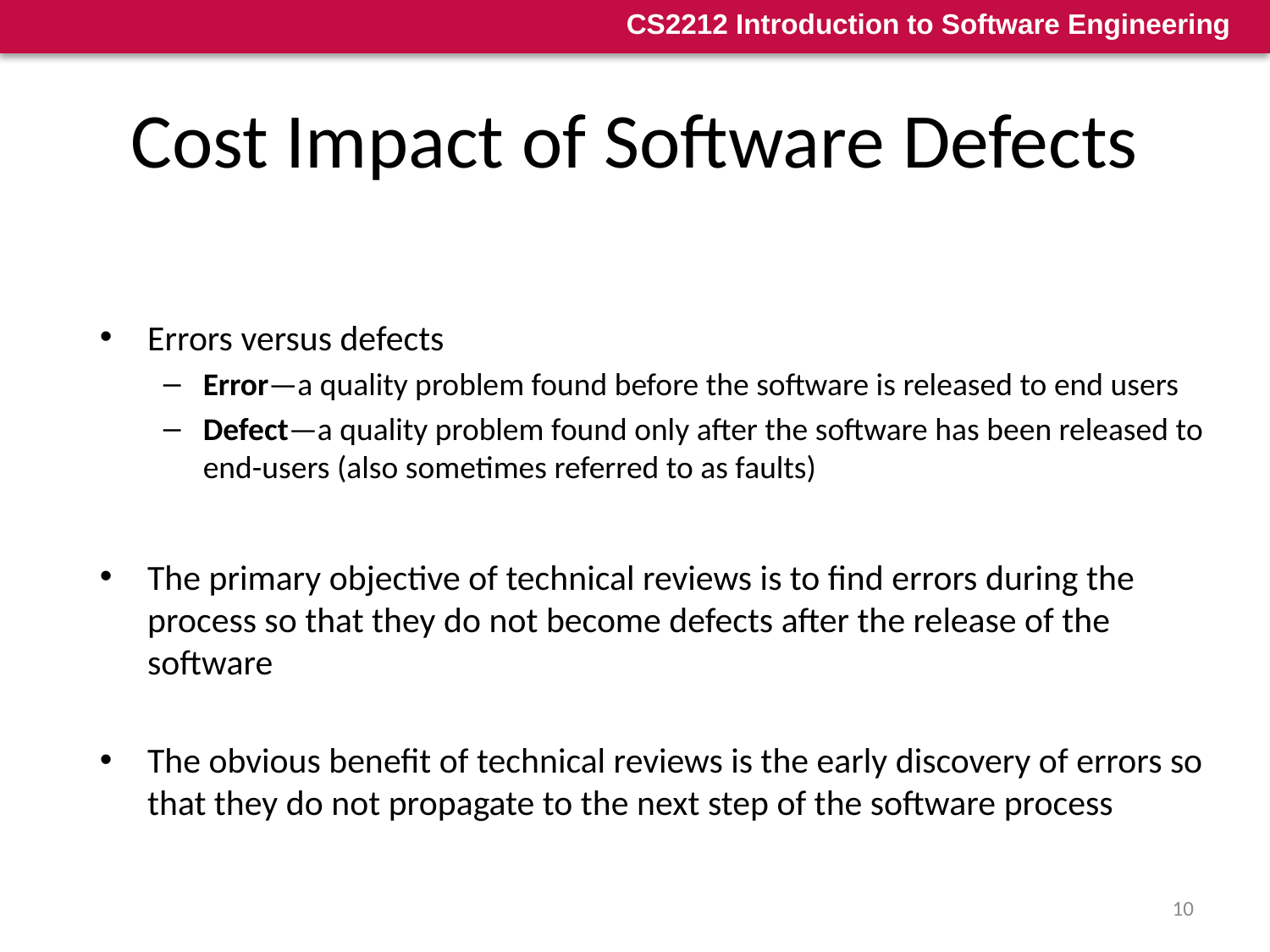

# Cost Impact of Software Defects
Errors versus defects
Error—a quality problem found before the software is released to end users
Defect—a quality problem found only after the software has been released to end-users (also sometimes referred to as faults)

The primary objective of technical reviews is to find errors during the process so that they do not become defects after the release of the software

The obvious benefit of technical reviews is the early discovery of errors so that they do not propagate to the next step of the software process
10